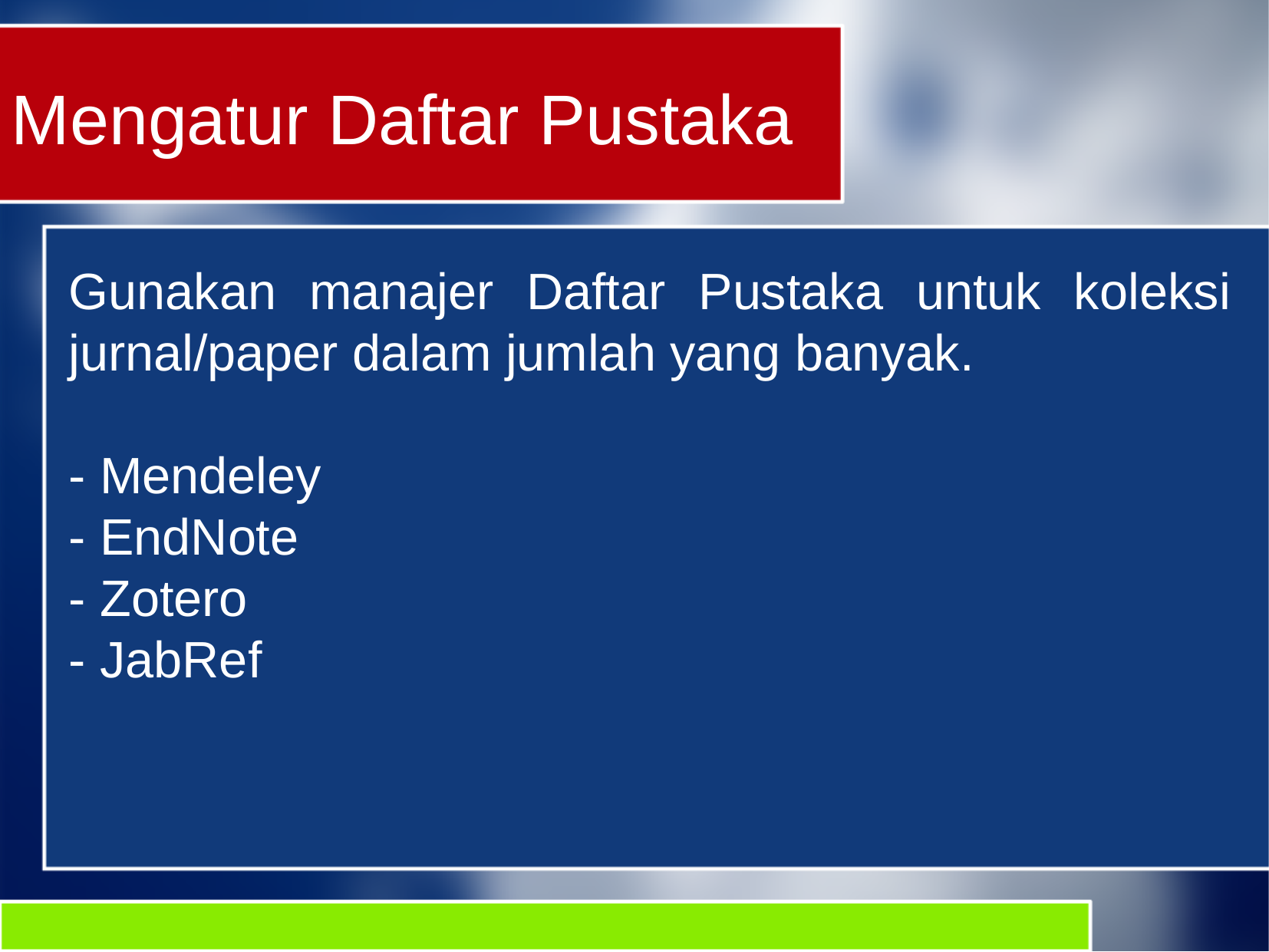

Mengatur Daftar Pustaka
Gunakan manajer Daftar Pustaka untuk koleksi jurnal/paper dalam jumlah yang banyak.

- Mendeley
- EndNote
- Zotero
- JabRef